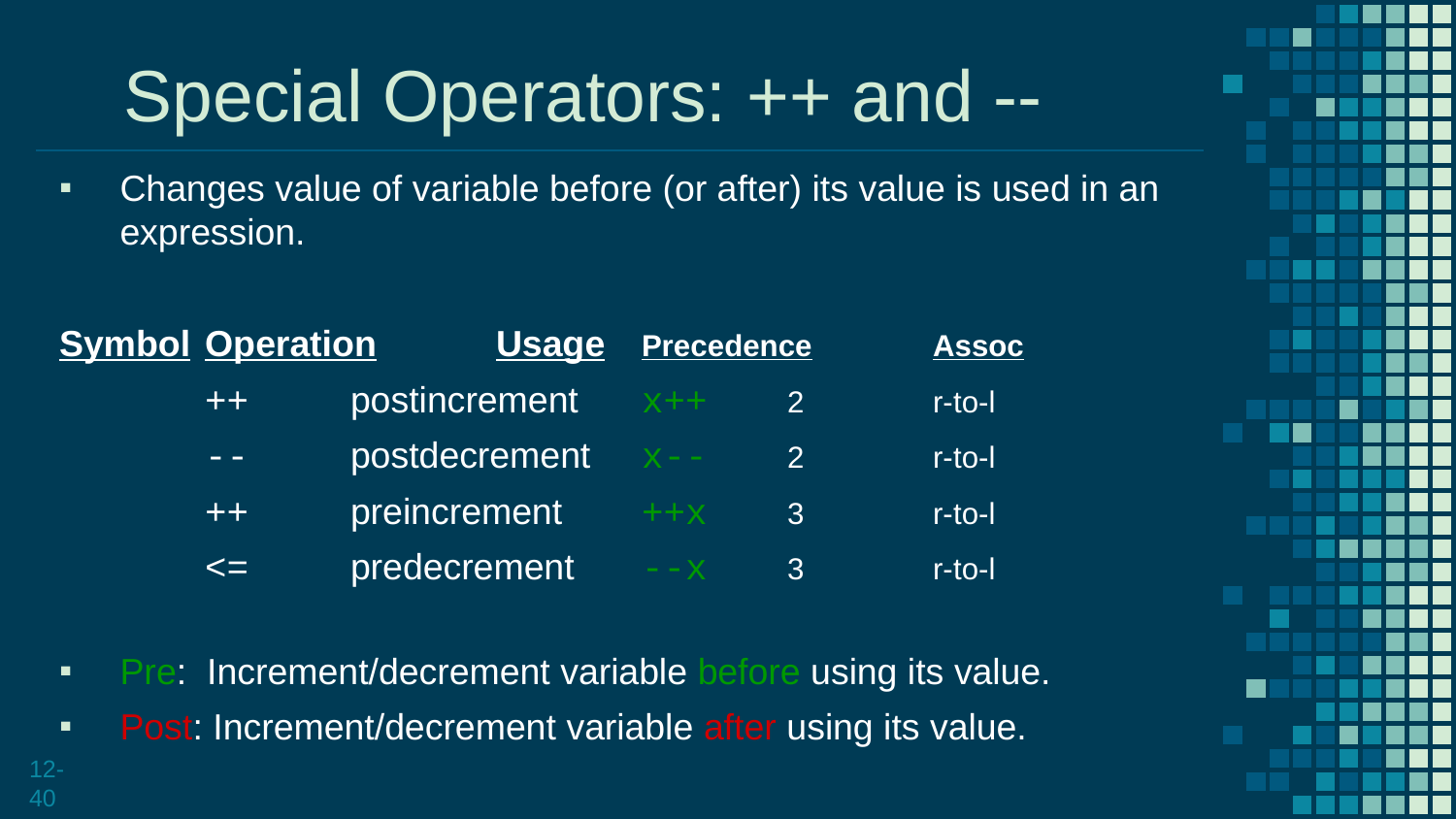

# Special Operators: ++ and --
Changes value of variable before (or after) its value is used in an expression.

Symbol	Operation	Usage	Precedence	Assoc
	++	postincrement	x++	2	r-to-l
	--	postdecrement	x--	2	r-to-l
	++	preincrement	++x	3	r-to-l
	<=	predecrement	--x	3	r-to-l

Pre:  Increment/decrement variable before using its value.
Post: Increment/decrement variable after using its value.
12-40